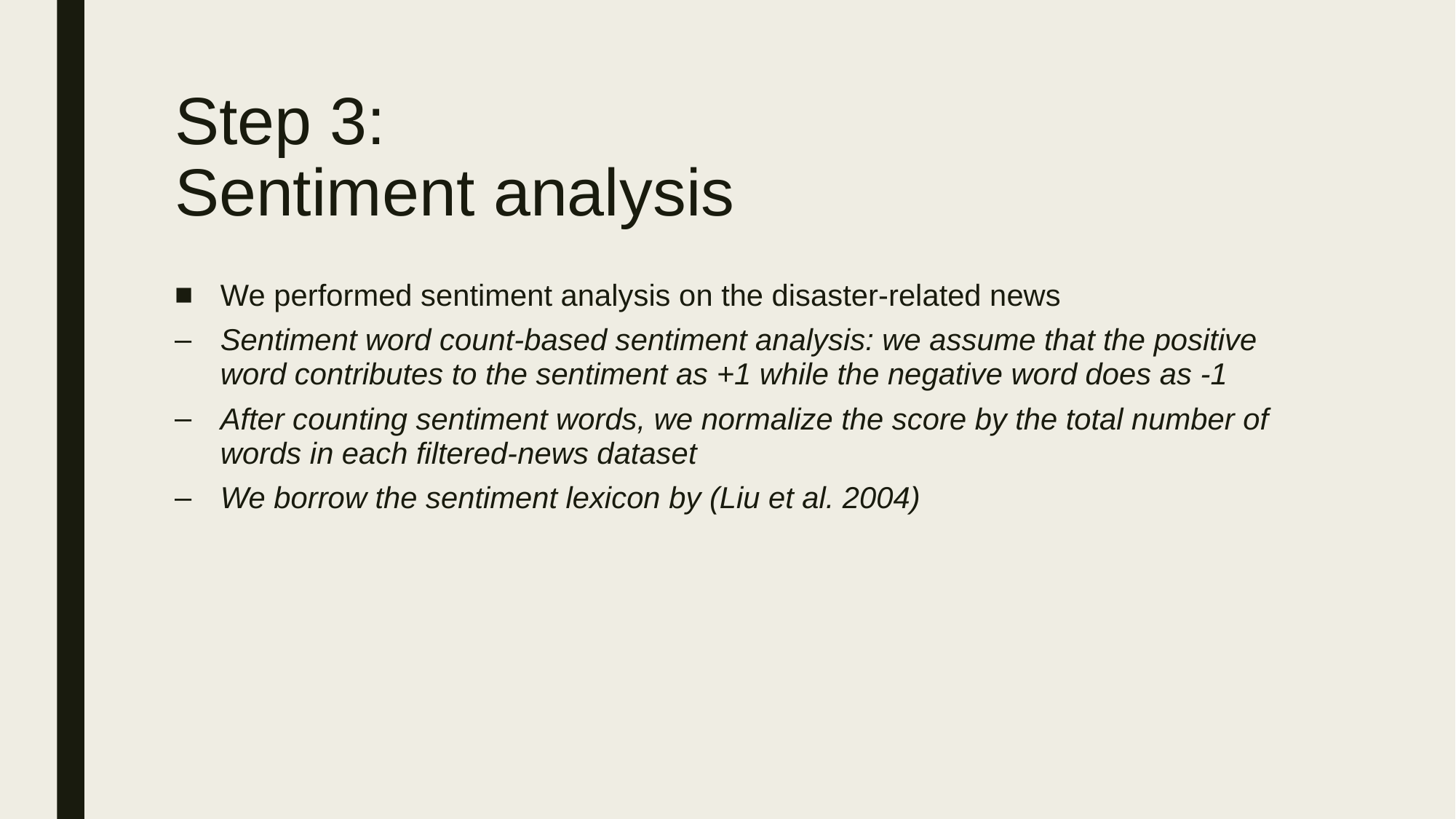

# Step 3: Sentiment analysis
We performed sentiment analysis on the disaster-related news
Sentiment word count-based sentiment analysis: we assume that the positive word contributes to the sentiment as +1 while the negative word does as -1
After counting sentiment words, we normalize the score by the total number of words in each filtered-news dataset
We borrow the sentiment lexicon by (Liu et al. 2004)